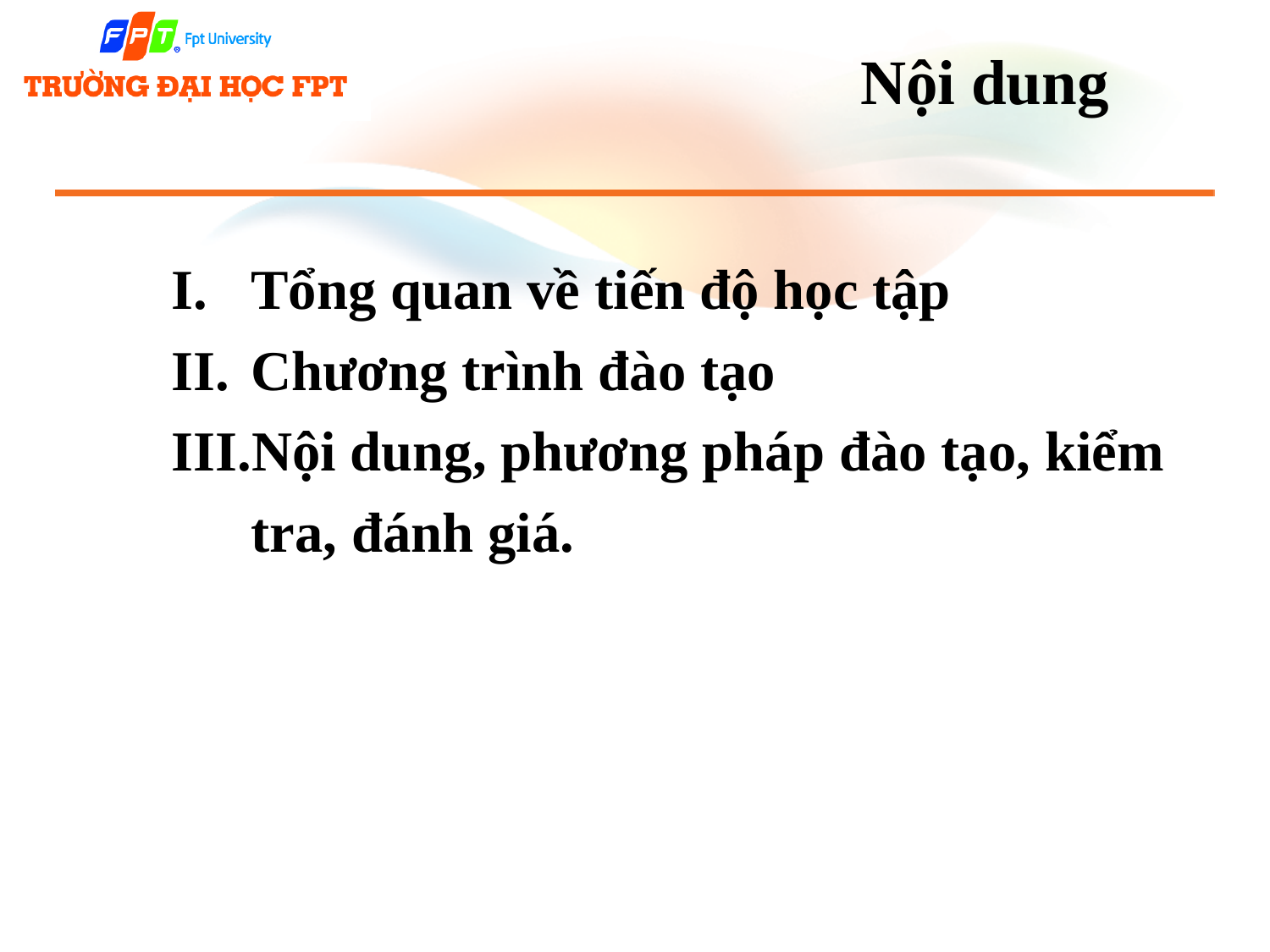

# Nội dung
Tổng quan về tiến độ học tập
Chương trình đào tạo
Nội dung, phương pháp đào tạo, kiểm tra, đánh giá.